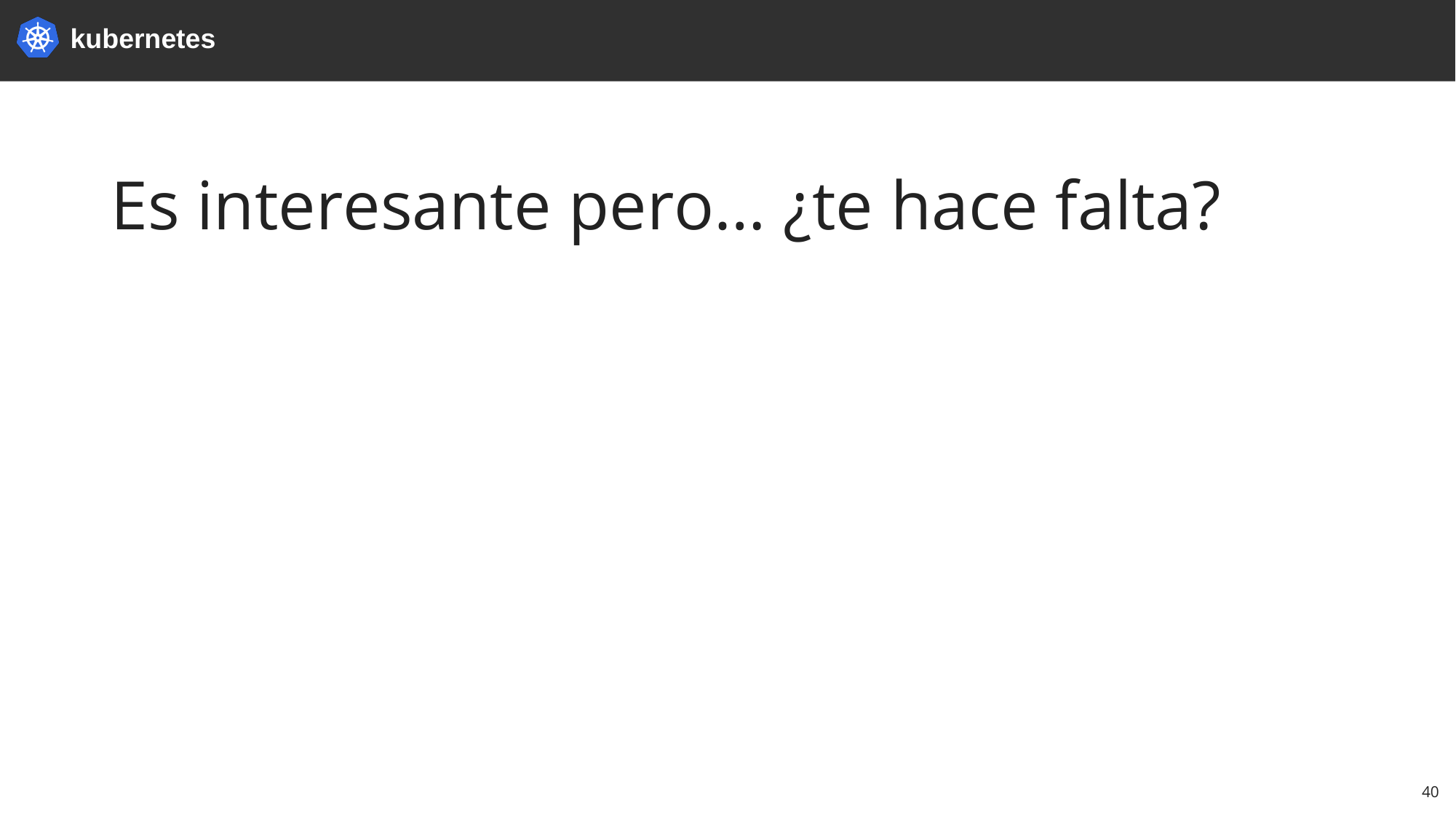

# Es interesante pero… ¿te hace falta?

40